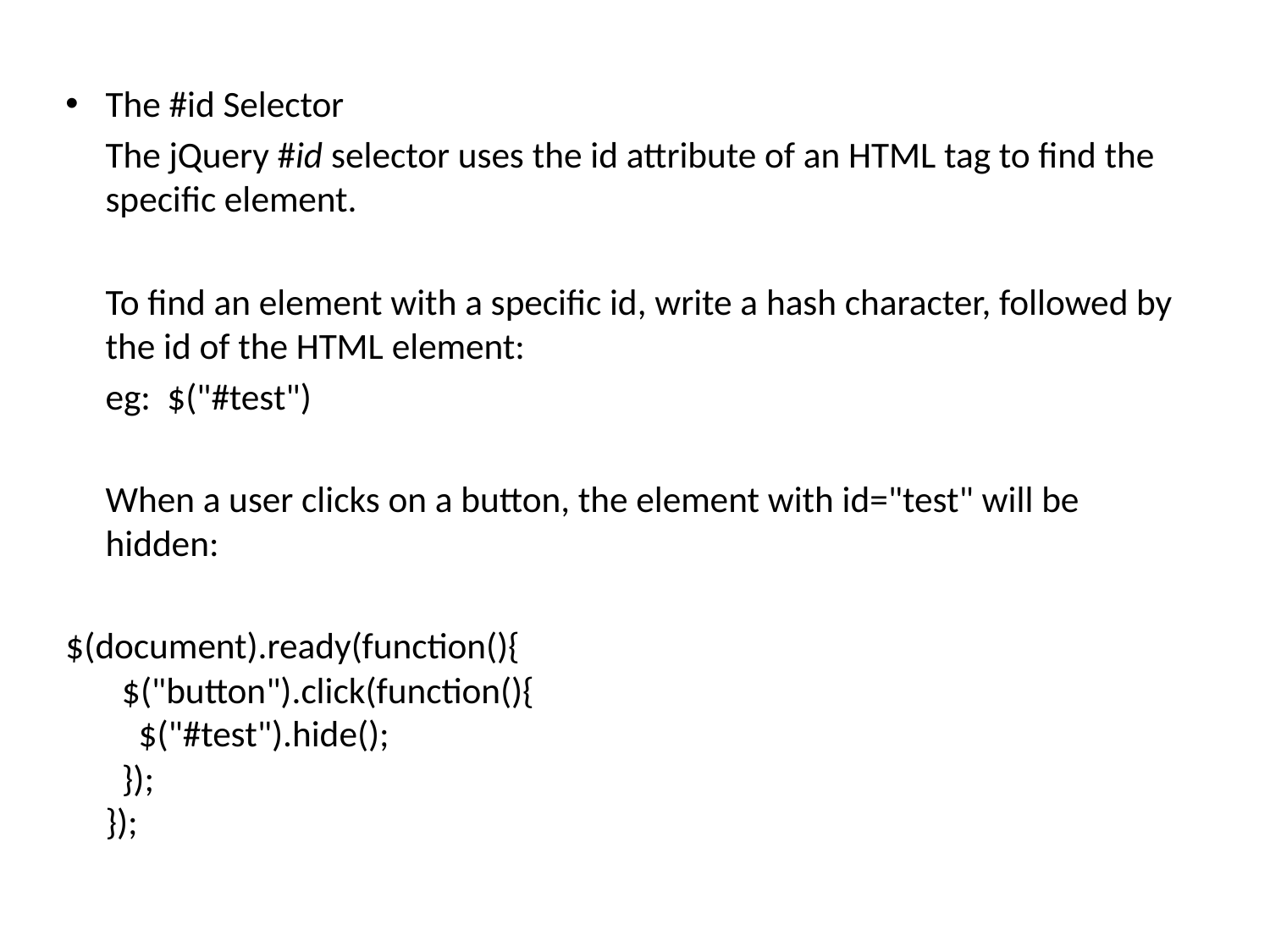

The #id Selector
	The jQuery #id selector uses the id attribute of an HTML tag to find the specific element.

	To find an element with a specific id, write a hash character, followed by the id of the HTML element:
	eg:  $("#test")

	When a user clicks on a button, the element with id="test" will be hidden:

$(document).ready(function(){
  $("button").click(function(){
    $("#test").hide();
  });
});